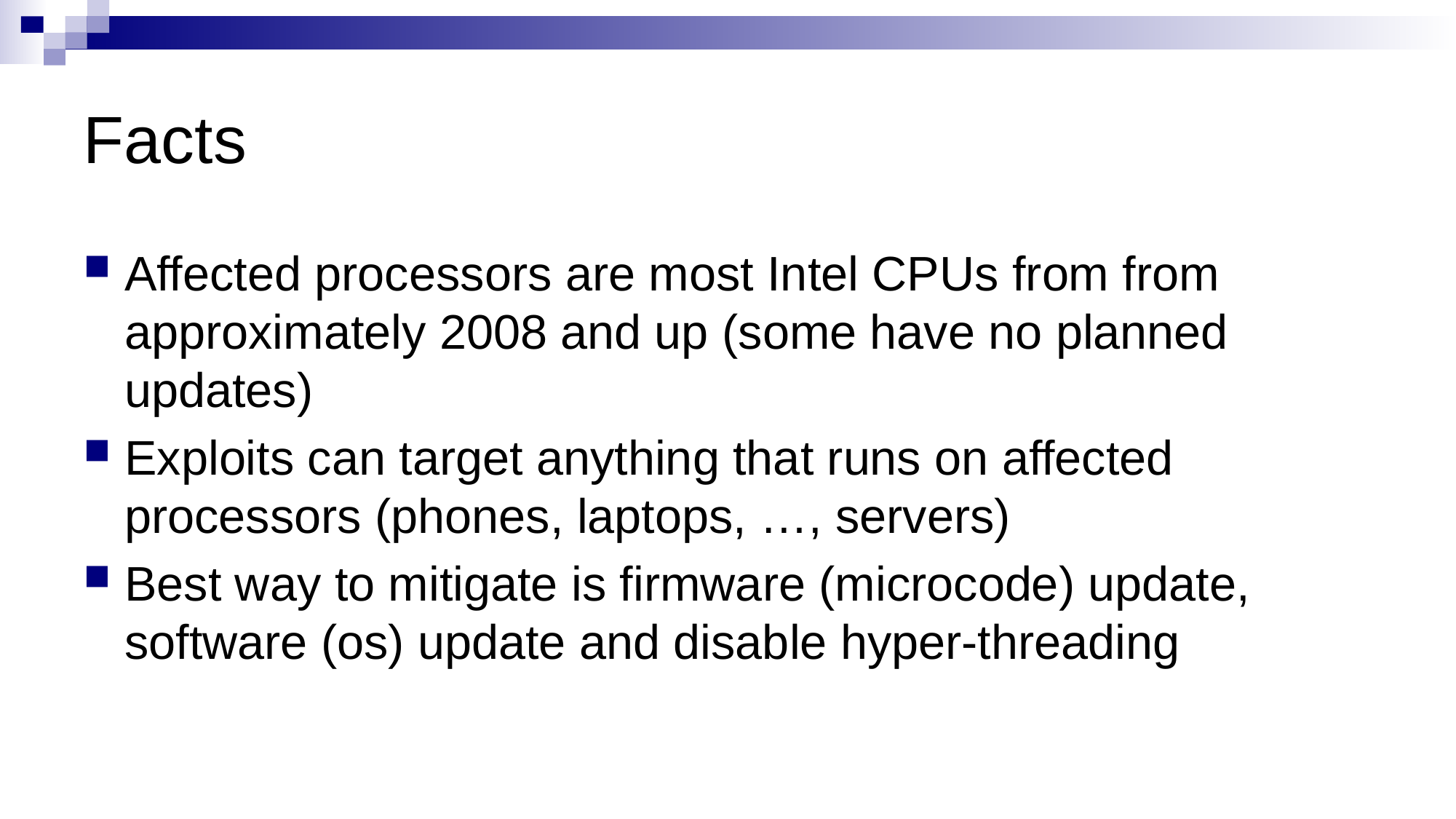

# Facts
Affected processors are most Intel CPUs from from approximately 2008 and up (some have no planned updates)
Exploits can target anything that runs on affected processors (phones, laptops, …, servers)
Best way to mitigate is firmware (microcode) update, software (os) update and disable hyper-threading